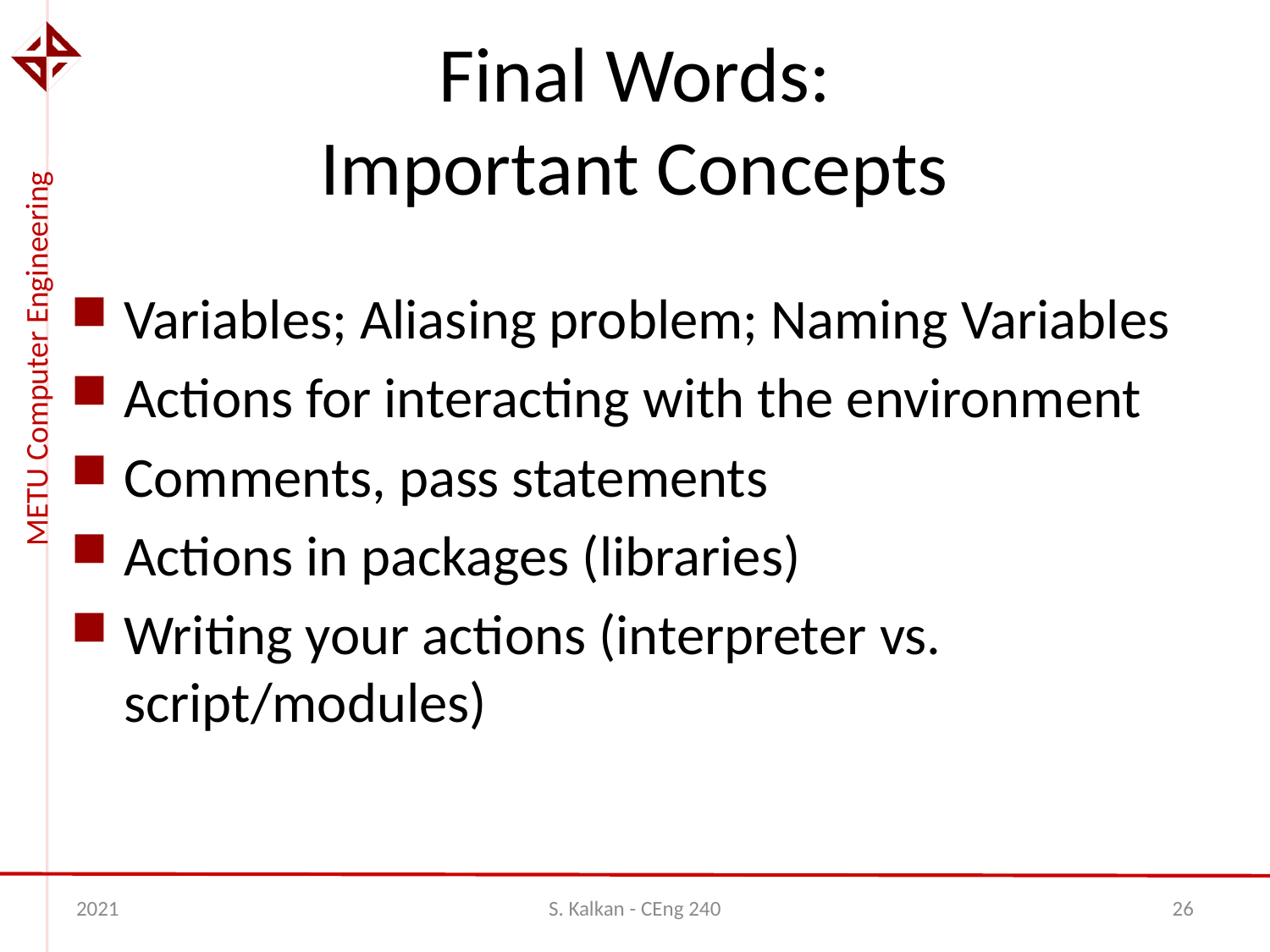

# Final Words: Important Concepts
Variables; Aliasing problem; Naming Variables
Actions for interacting with the environment
Comments, pass statements
Actions in packages (libraries)
Writing your actions (interpreter vs. script/modules)

2021
S. Kalkan - CEng 240
26